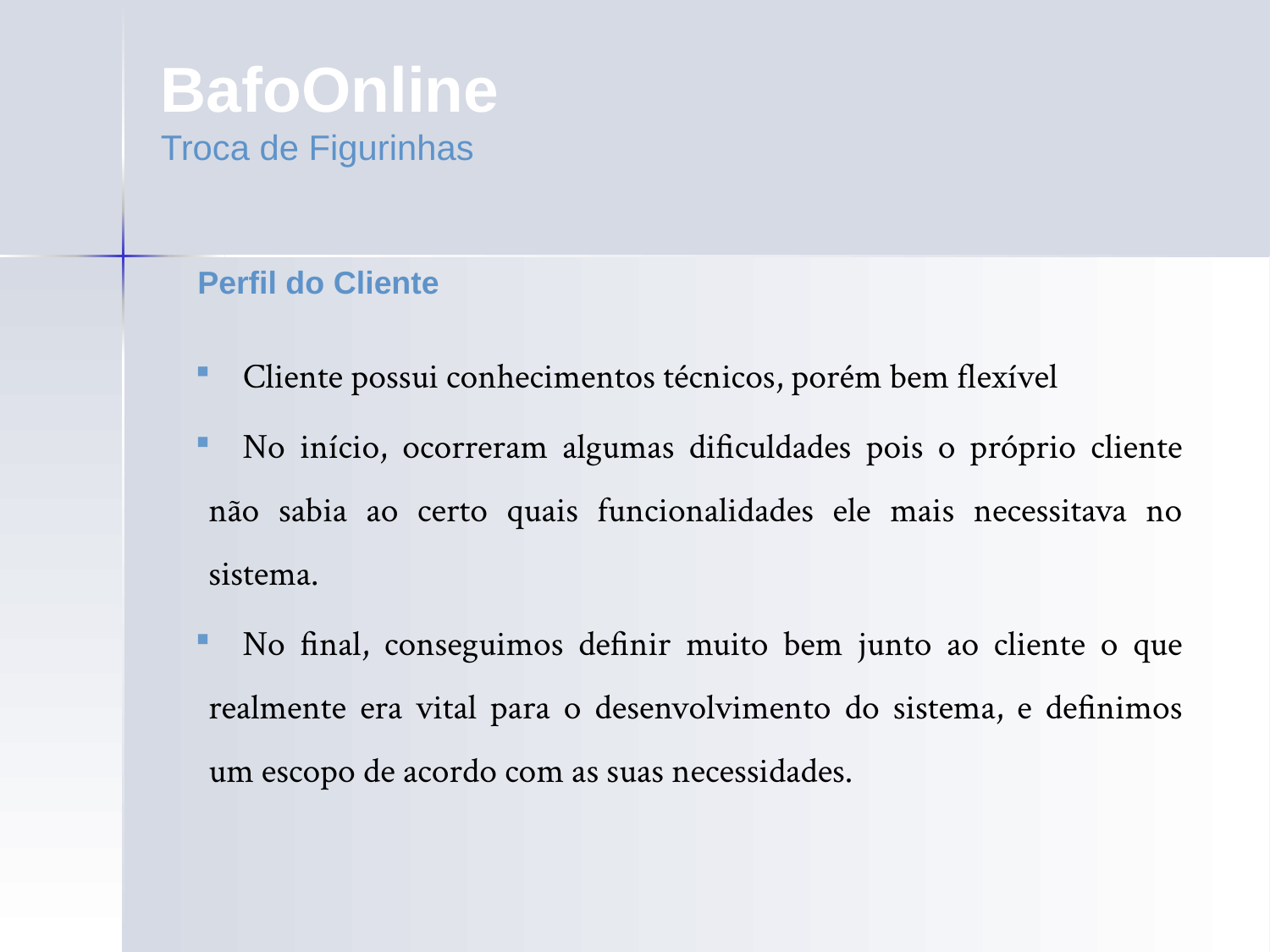

BafoOnline
Troca de Figurinhas
Perfil do Cliente
Cliente possui conhecimentos técnicos, porém bem flexível
No início, ocorreram algumas dificuldades pois o próprio cliente não sabia ao certo quais funcionalidades ele mais necessitava no sistema.
No final, conseguimos definir muito bem junto ao cliente o que realmente era vital para o desenvolvimento do sistema, e definimos um escopo de acordo com as suas necessidades.